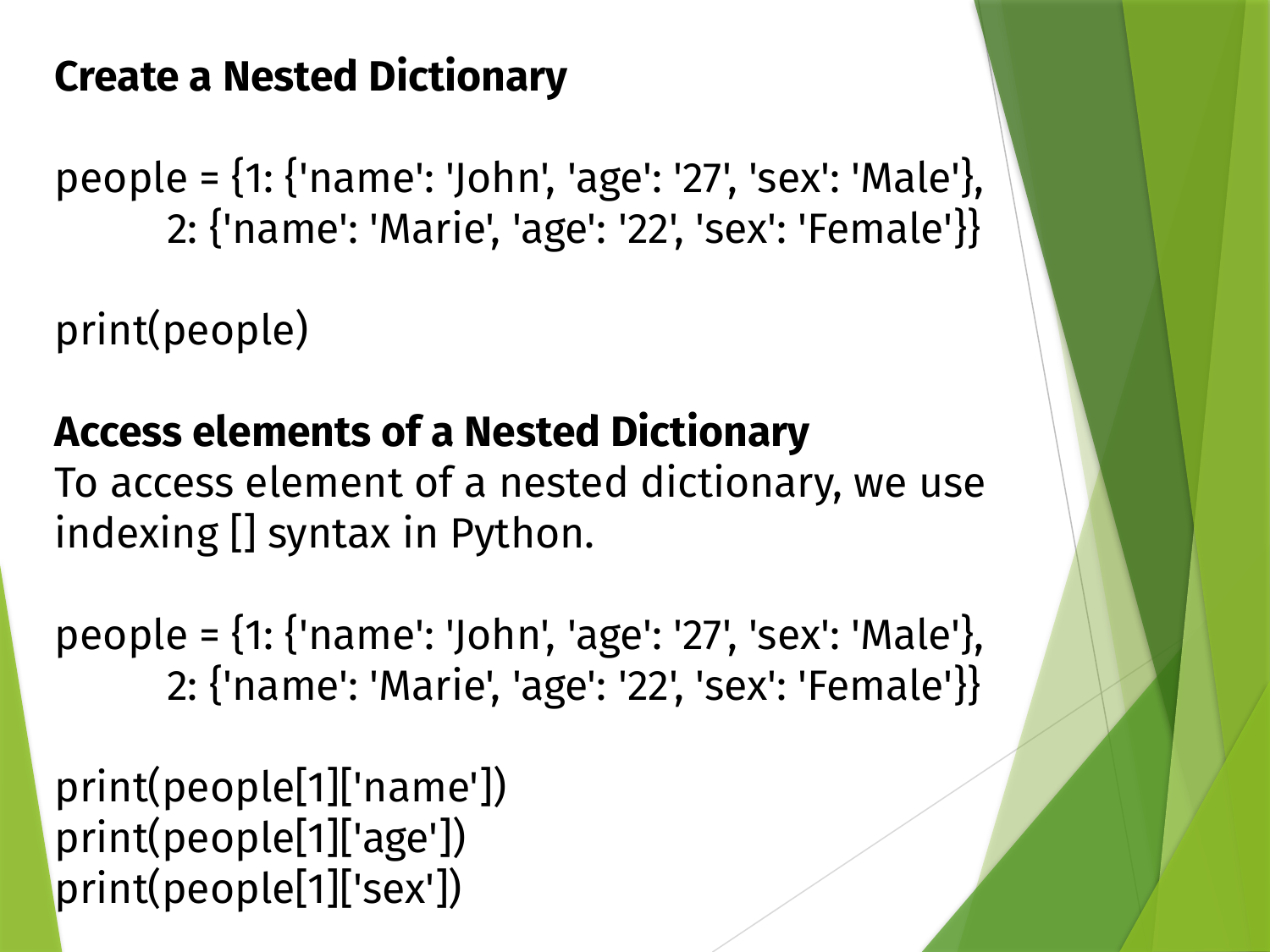

Create a Nested Dictionary

people = {1: {'name': 'John', 'age': '27', 'sex': 'Male'},
          2: {'name': 'Marie', 'age': '22', 'sex': 'Female'}}

print(people)

Access elements of a Nested Dictionary
To access element of a nested dictionary, we use indexing [] syntax in Python.

people = {1: {'name': 'John', 'age': '27', 'sex': 'Male'},
          2: {'name': 'Marie', 'age': '22', 'sex': 'Female'}}

print(people[1]['name'])
print(people[1]['age'])
print(people[1]['sex'])